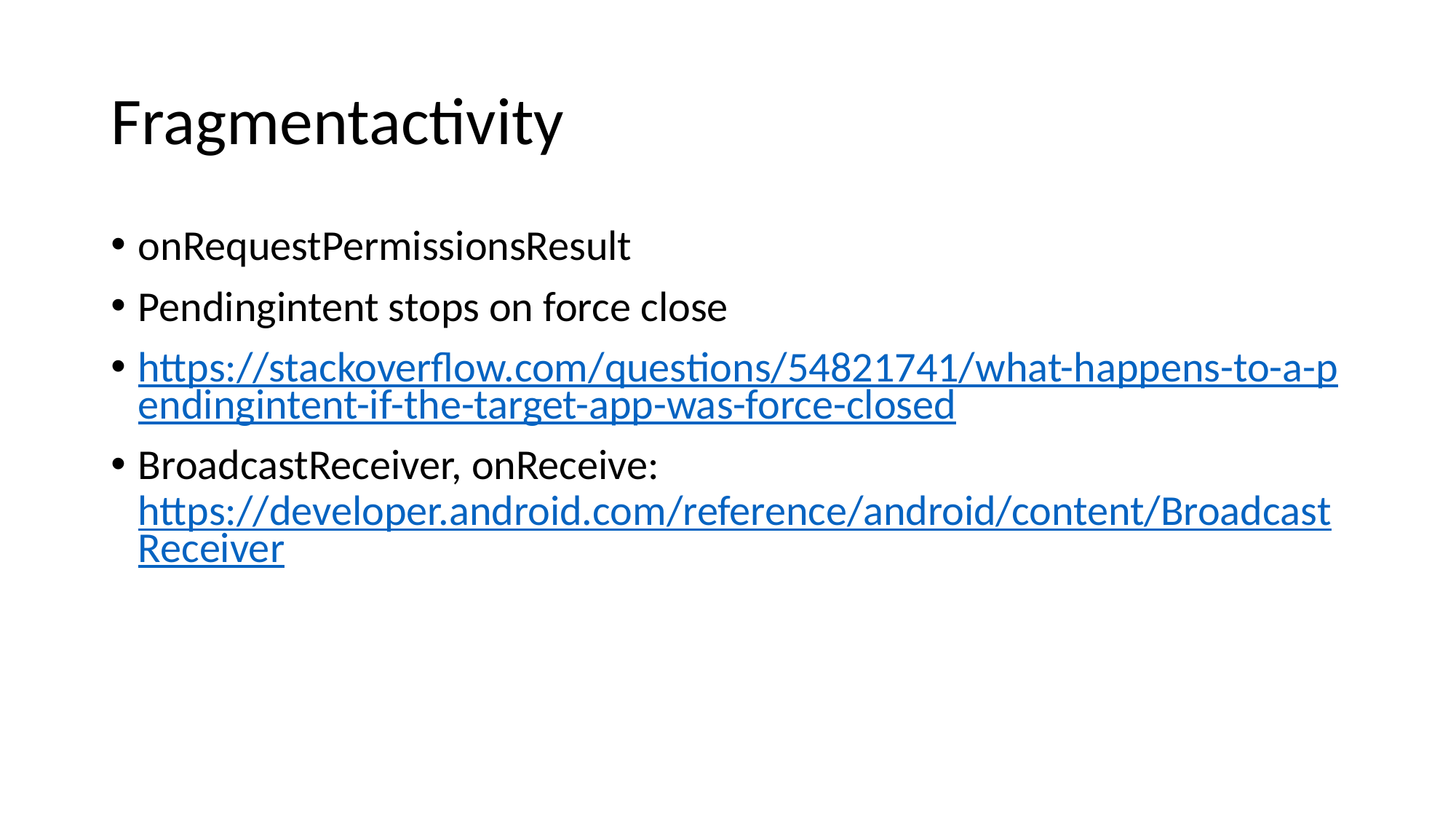

# Fragmentactivity
onRequestPermissionsResult
Pendingintent stops on force close
https://stackoverflow.com/questions/54821741/what-happens-to-a-pendingintent-if-the-target-app-was-force-closed
BroadcastReceiver, onReceive: https://developer.android.com/reference/android/content/BroadcastReceiver